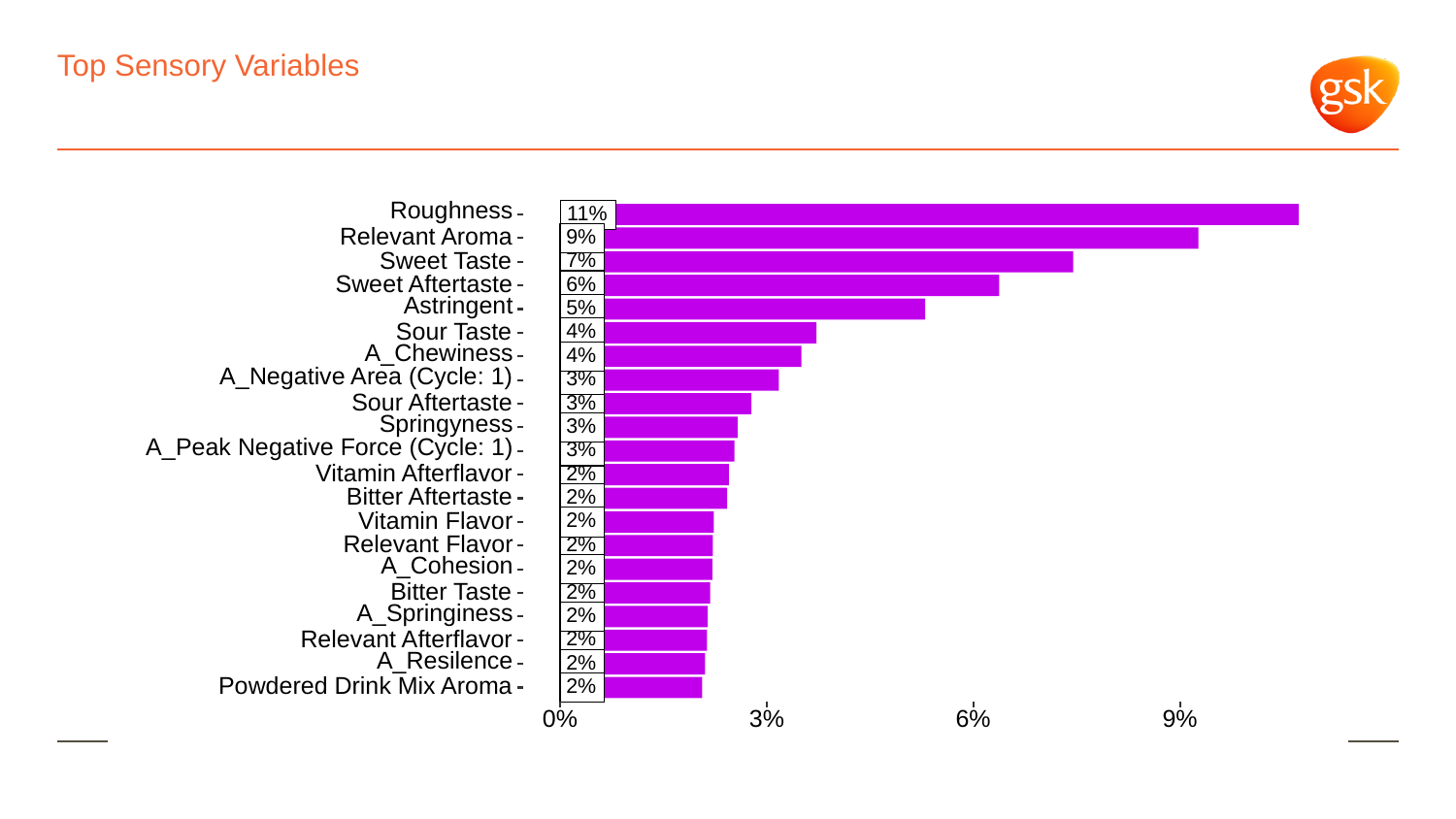

# Top Sensory Variables

Roughness

11%

Relevant Aroma
9%

Sweet Taste
7%

Sweet Aftertaste
6%

Astringent

5%

Sour Taste
4%

A_Chewiness

4%

A_Negative Area (Cycle: 1)

3%

Sour Aftertaste
3%

Springyness

3%

A_Peak Negative Force (Cycle: 1)

3%

Vitamin Afterflavor
2%

Bitter Aftertaste
2%

Vitamin Flavor
2%

Relevant Flavor
2%

A_Cohesion

2%

Bitter Taste
2%

A_Springiness

2%

Relevant Afterflavor
2%

A_Resilence

2%

Powdered Drink Mix Aroma
2%

0%
3%
6%
9%